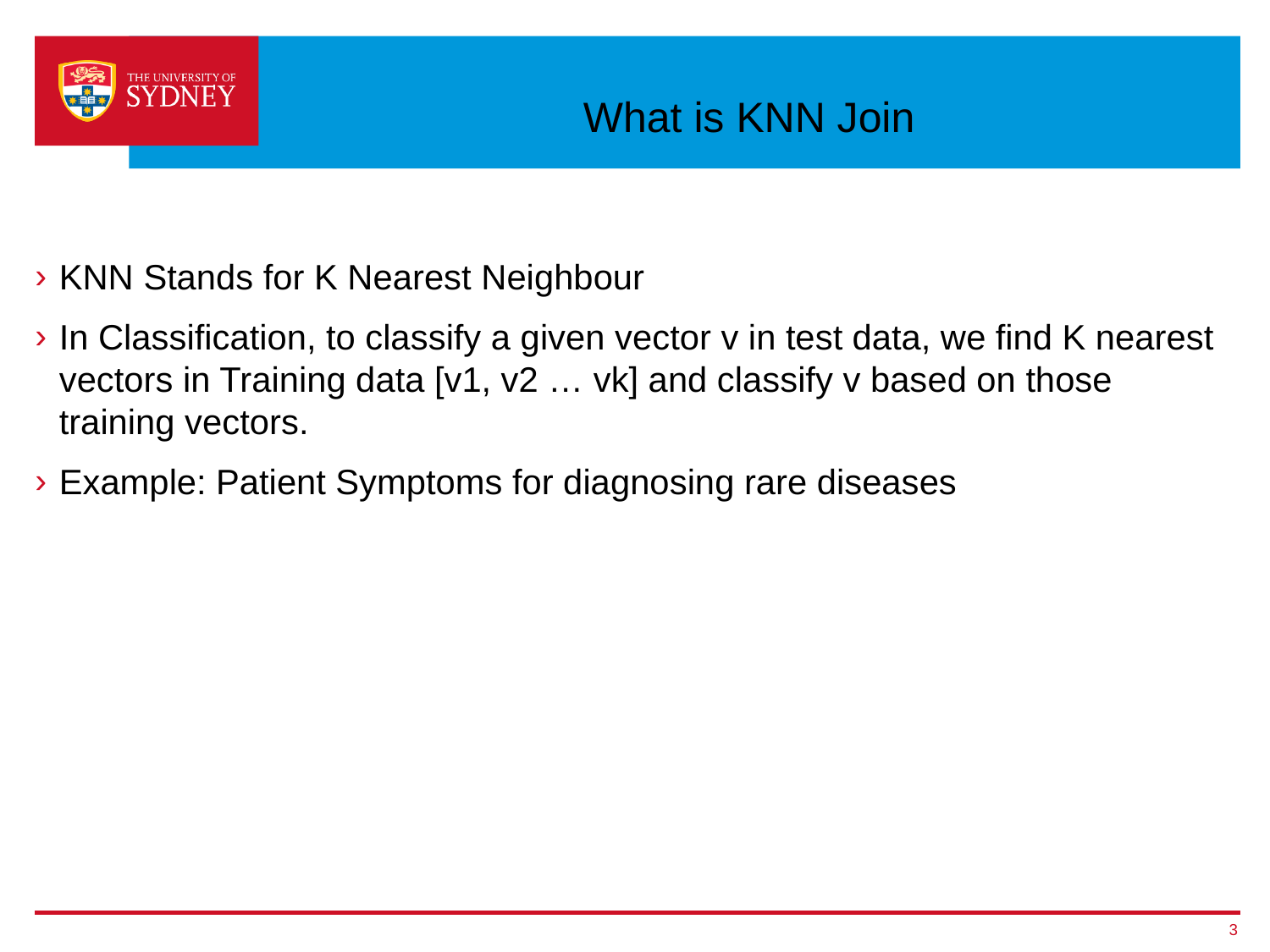

# What is KNN Join

KNN Stands for K Nearest Neighbour
In Classification, to classify a given vector v in test data, we find K nearest vectors in Training data [v1, v2 … vk] and classify v based on those training vectors.
Example: Patient Symptoms for diagnosing rare diseases

3